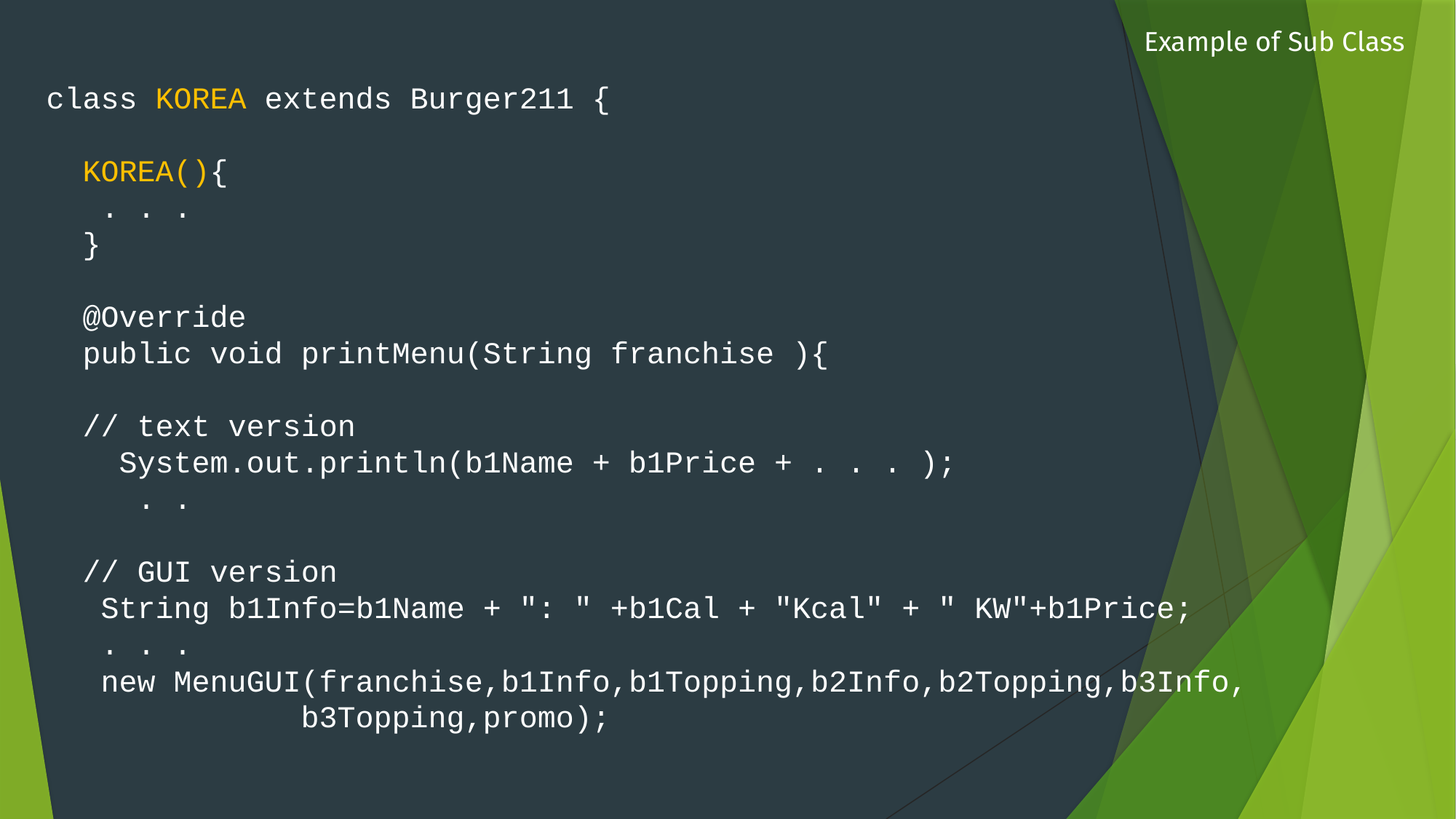

Example of Sub Class
class KOREA extends Burger211 {

  KOREA(){
   . . .
  }

  @Override
  public void printMenu(String franchise ){

  // text version
    System.out.println(b1Name + b1Price + . . . );
     . .

  // GUI version
   String b1Info=b1Name + ": " +b1Cal + "Kcal" + " KW"+b1Price;
   . . .
   new MenuGUI(franchise,b1Info,b1Topping,b2Info,b2Topping,b3Info,
              b3Topping,promo);